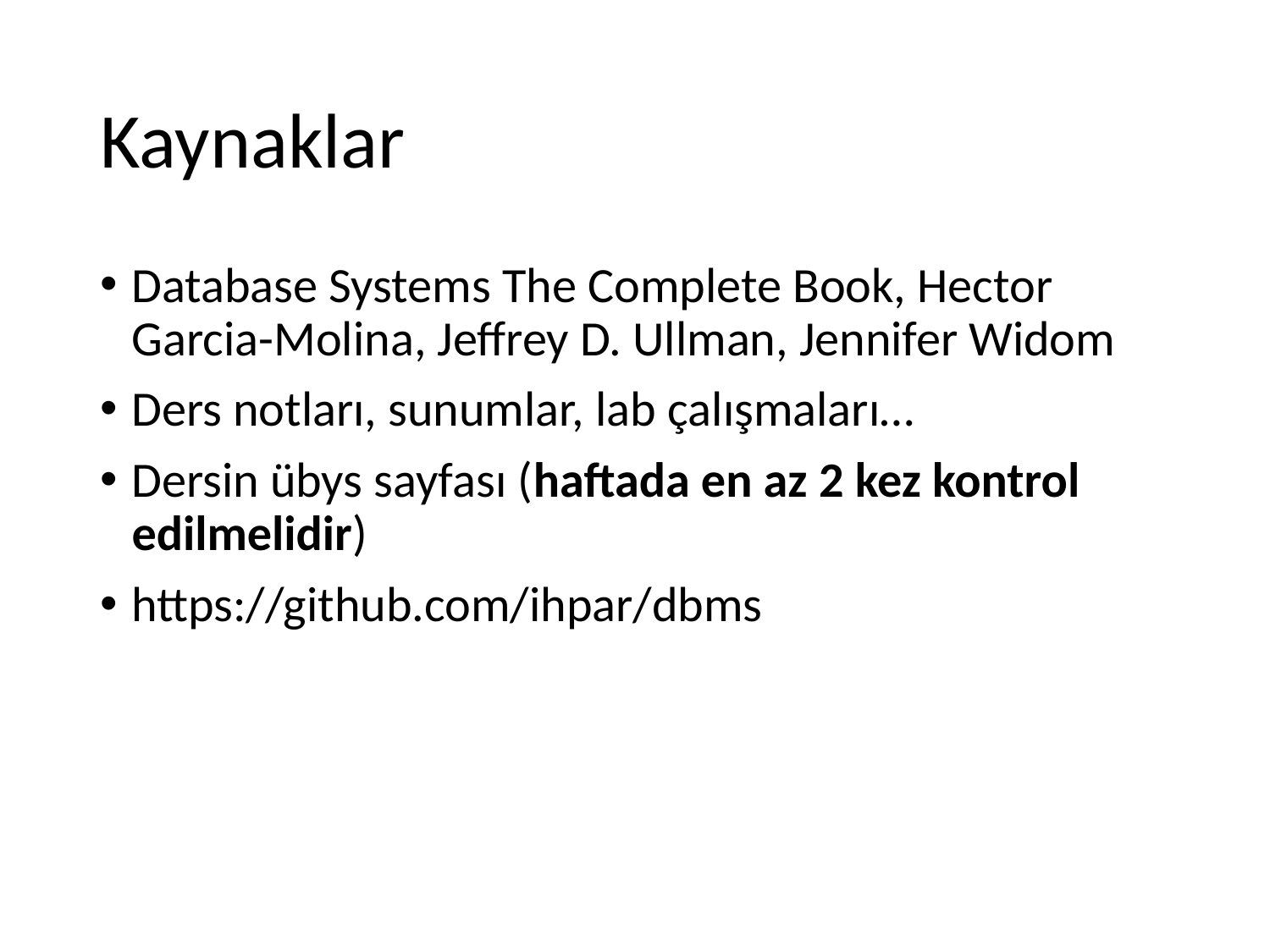

# Kaynaklar
Database Systems The Complete Book, Hector Garcia-Molina, Jeffrey D. Ullman, Jennifer Widom
Ders notları, sunumlar, lab çalışmaları…
Dersin übys sayfası (haftada en az 2 kez kontrol edilmelidir)
https://github.com/ihpar/dbms